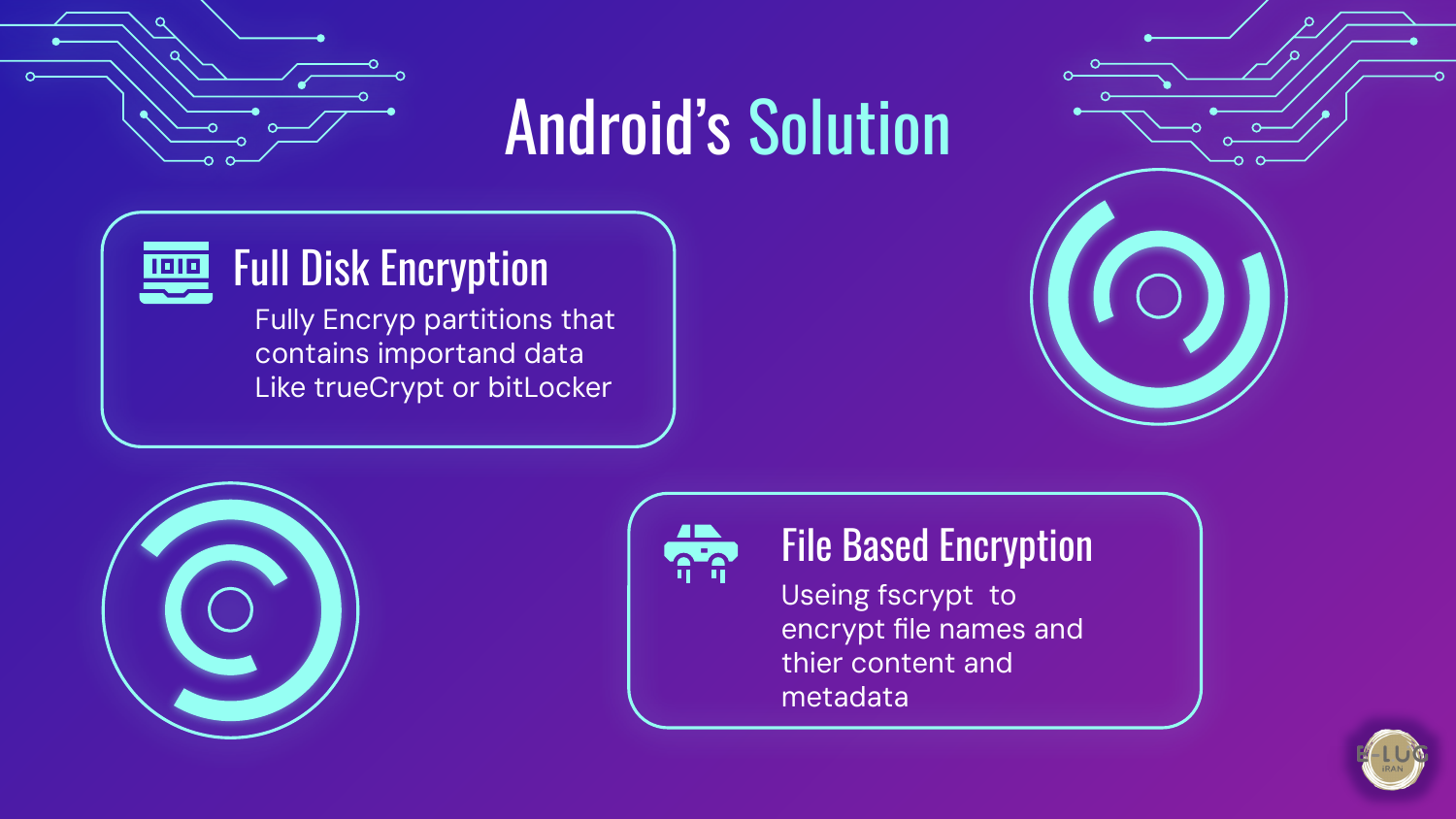

# Android’s Solution

Full Disk Encryption

Fully Encryp partitions that contains importand data
Like trueCrypt or bitLocker

File Based Encryption

Useing fscrypt  to encrypt file names and thier content and metadata